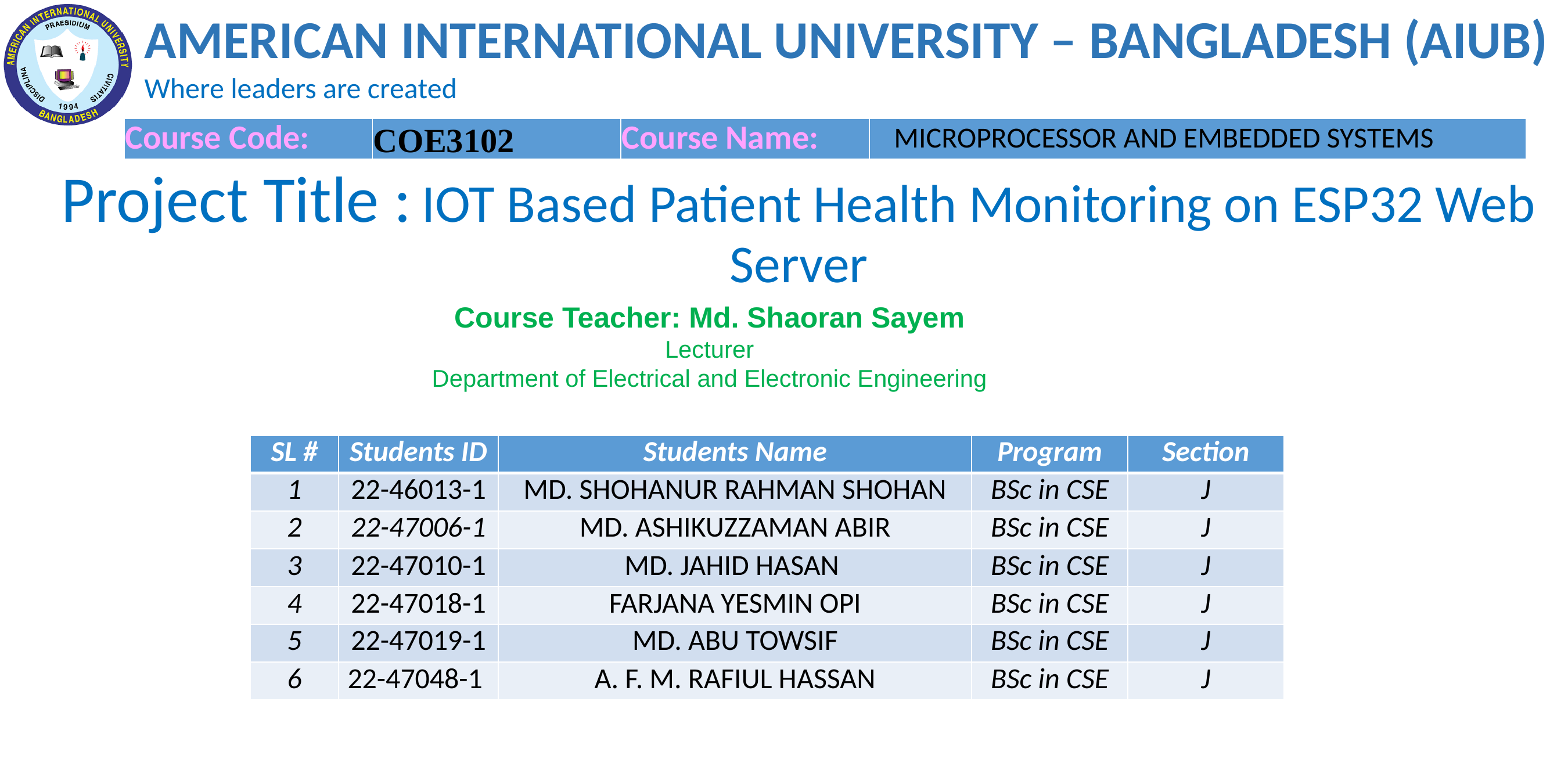

| Course Code: | COE3102 | Course Name: | MICROPROCESSOR AND EMBEDDED SYSTEMS |
| --- | --- | --- | --- |
# Project Title : IOT Based Patient Health Monitoring on ESP32 Web Server
Course Teacher: Md. Shaoran Sayem
Lecturer
Department of Electrical and Electronic Engineering
| SL # | Students ID | Students Name | Program | Section |
| --- | --- | --- | --- | --- |
| 1 | 22-46013-1 | MD. SHOHANUR RAHMAN SHOHAN | BSc in CSE | J |
| 2 | 22-47006-1 | MD. ASHIKUZZAMAN ABIR | BSc in CSE | J |
| 3 | 22-47010-1 | MD. JAHID HASAN | BSc in CSE | J |
| 4 | 22-47018-1 | FARJANA YESMIN OPI | BSc in CSE | J |
| 5 | 22-47019-1 | MD. ABU TOWSIF | BSc in CSE | J |
| 6 | 22-47048-1 | A. F. M. RAFIUL HASSAN | BSc in CSE | J |